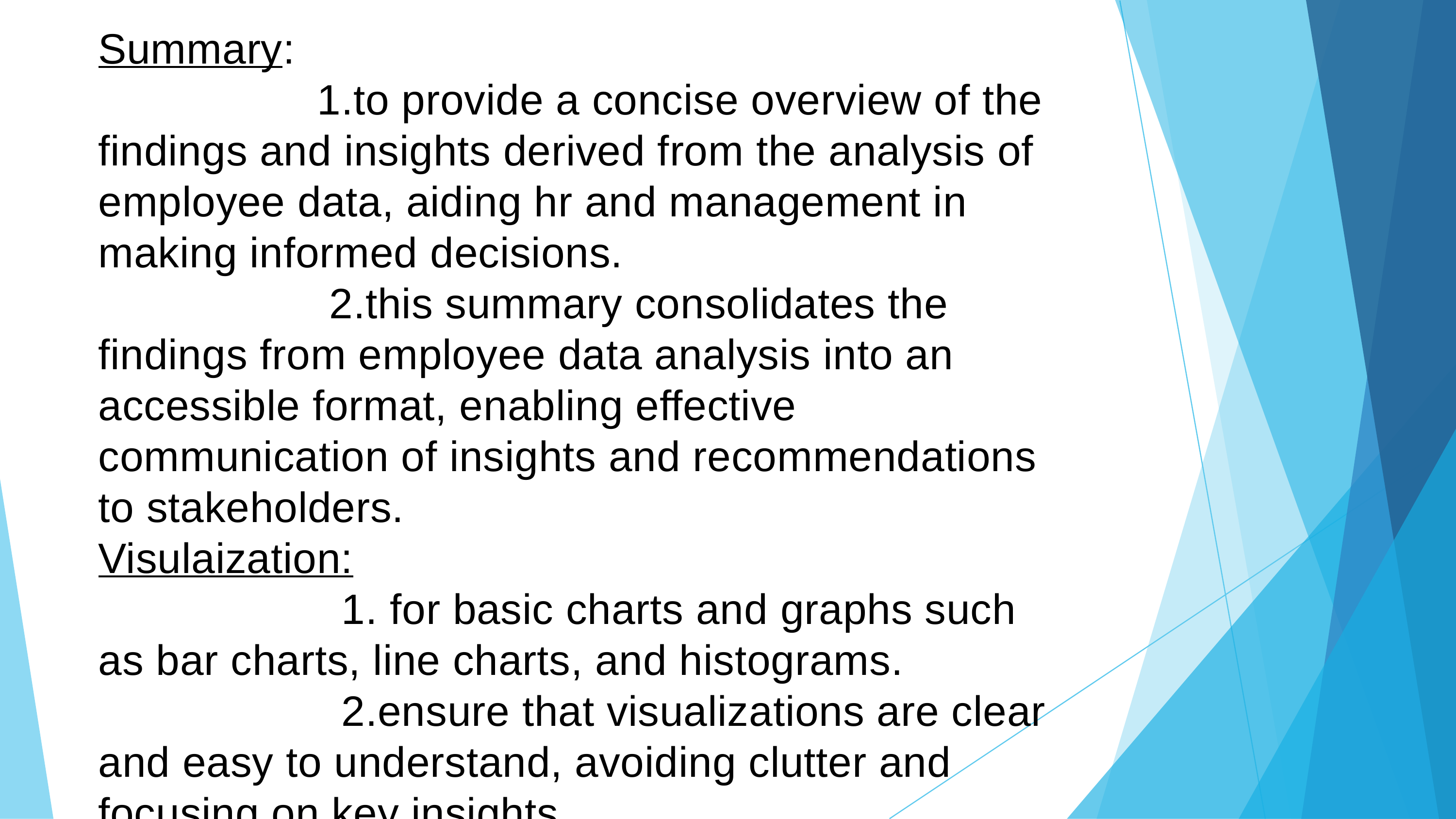

Summary:
                  1.to provide a concise overview of the findings and insights derived from the analysis of employee data, aiding hr and management in making informed decisions.
                   2.this summary consolidates the findings from employee data analysis into an accessible format, enabling effective communication of insights and recommendations to stakeholders.
Visulaization:
                    1. for basic charts and graphs such as bar charts, line charts, and histograms.
                    2.ensure that visualizations are clear and easy to understand, avoiding clutter and focusing on key insights.